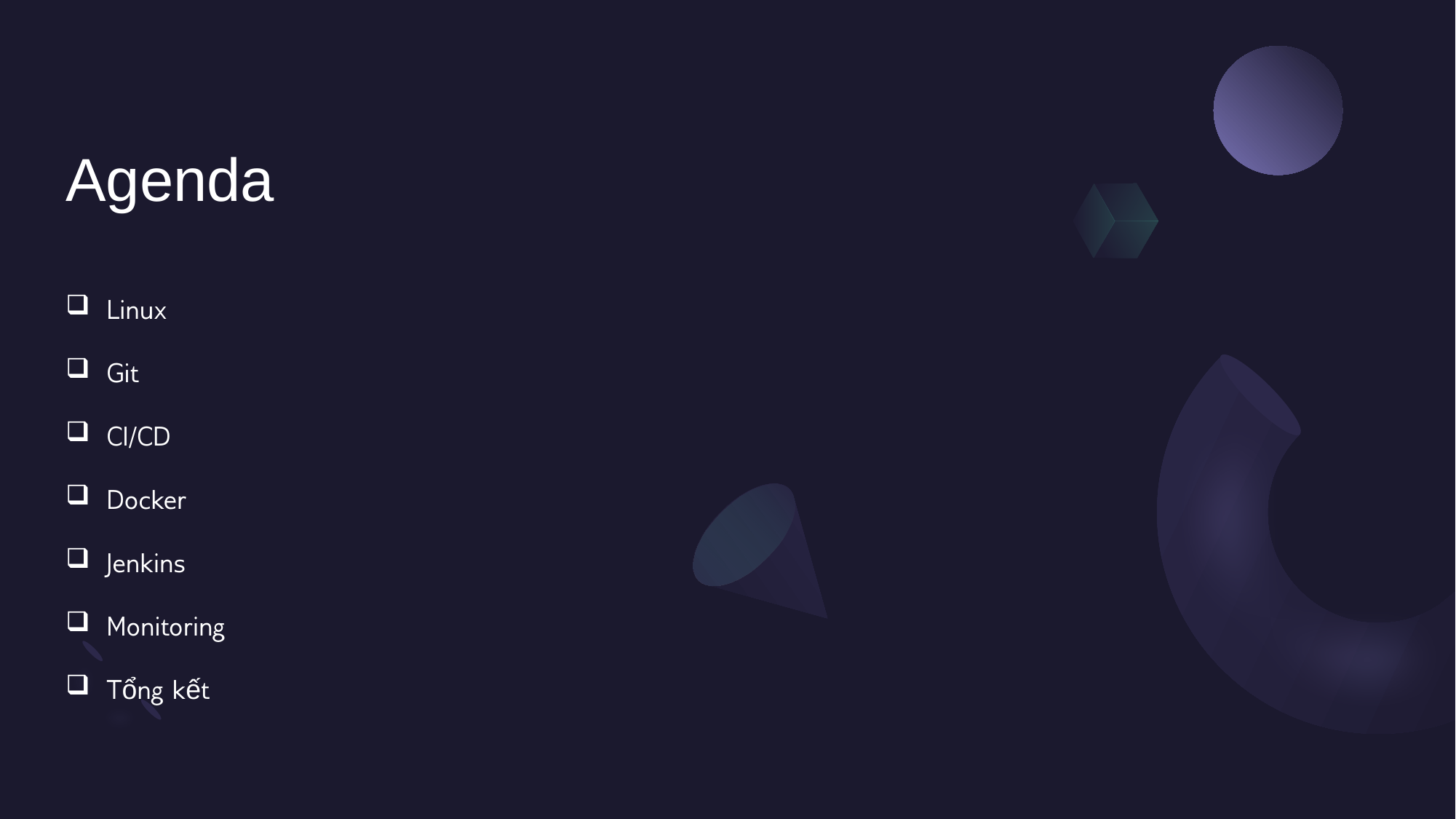

# Agenda
Linux
Git
CI/CD
Docker
Jenkins
Monitoring
Tổng kết